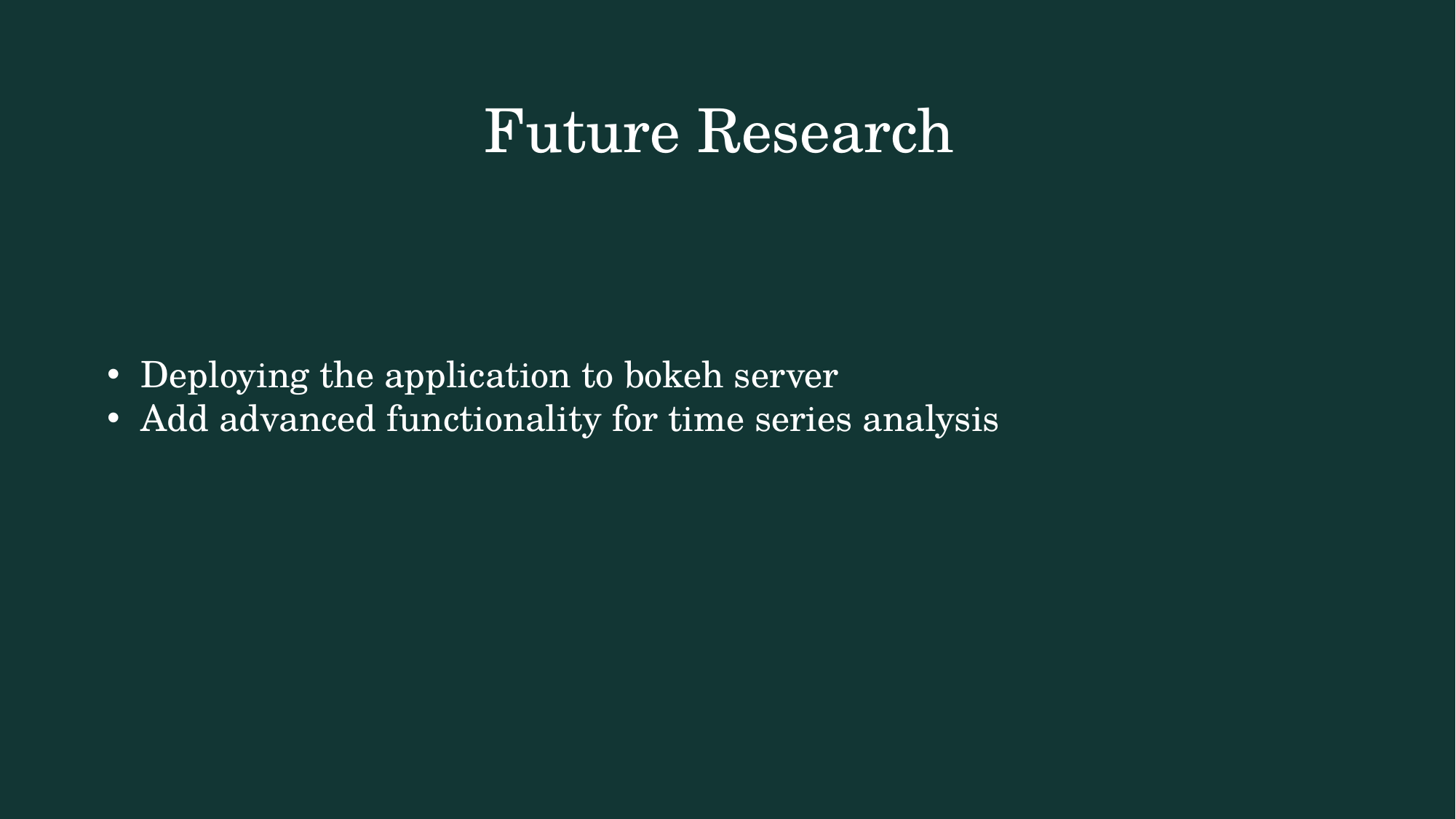

Future Research
Deploying the application to bokeh server
Add advanced functionality for time series analysis